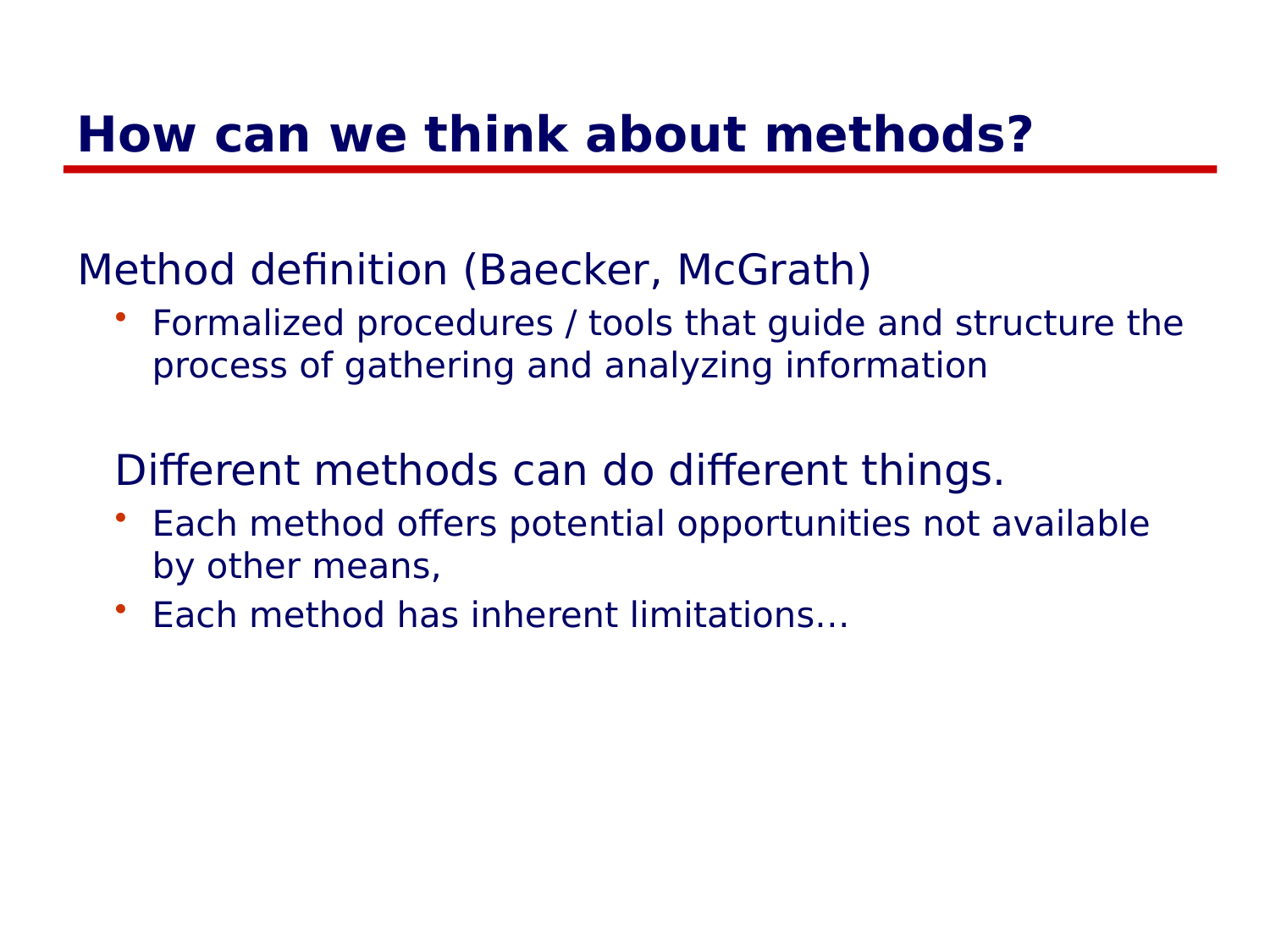

# How can we think about methods?
Method definition (Baecker, McGrath)
Formalized procedures / tools that guide and structure the process of gathering and analyzing information

Different methods can do different things.
Each method offers potential opportunities not available by other means,
Each method has inherent limitations…